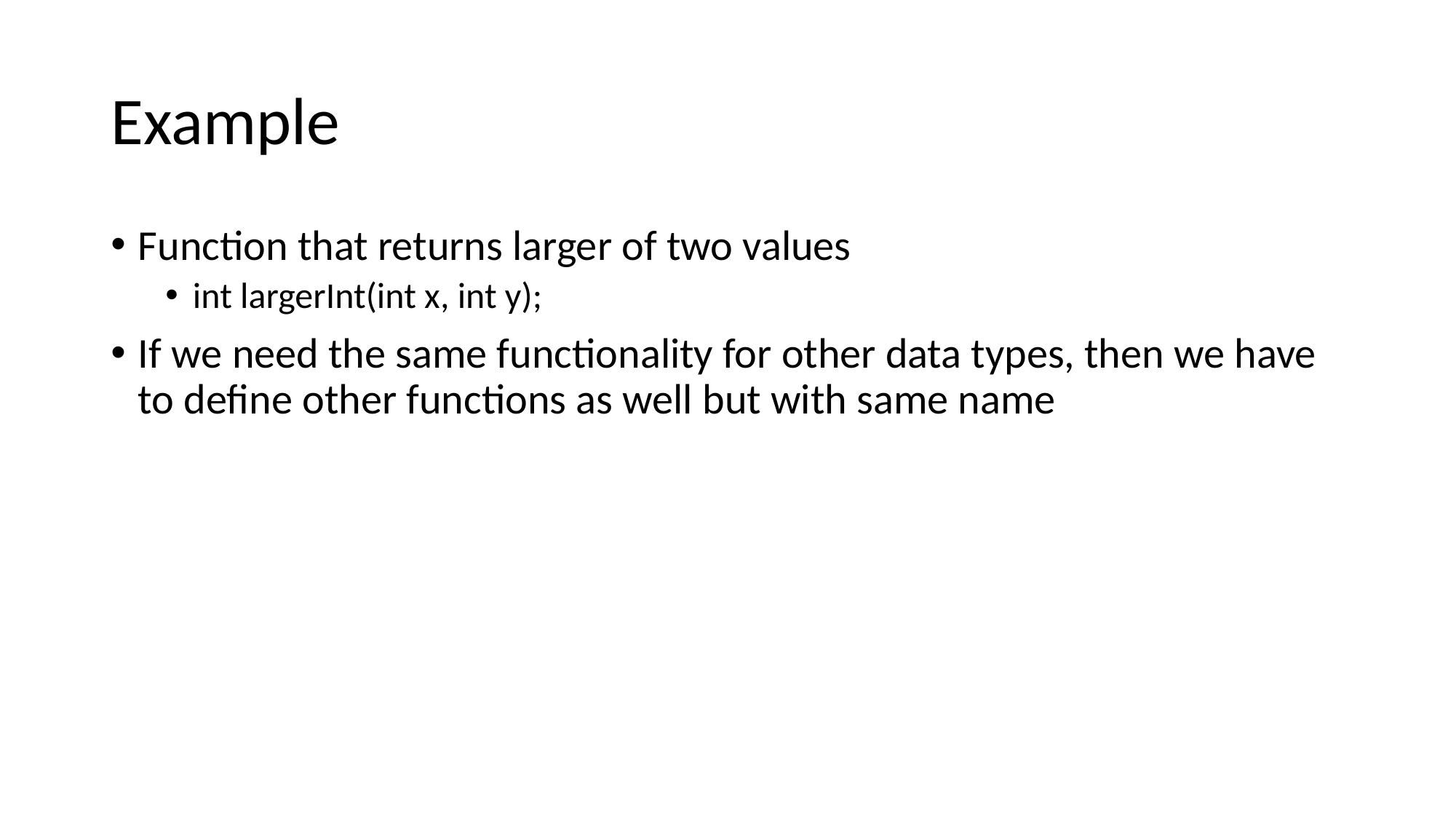

# Example
Function that returns larger of two values
int largerInt(int x, int y);
If we need the same functionality for other data types, then we have to define other functions as well but with same name